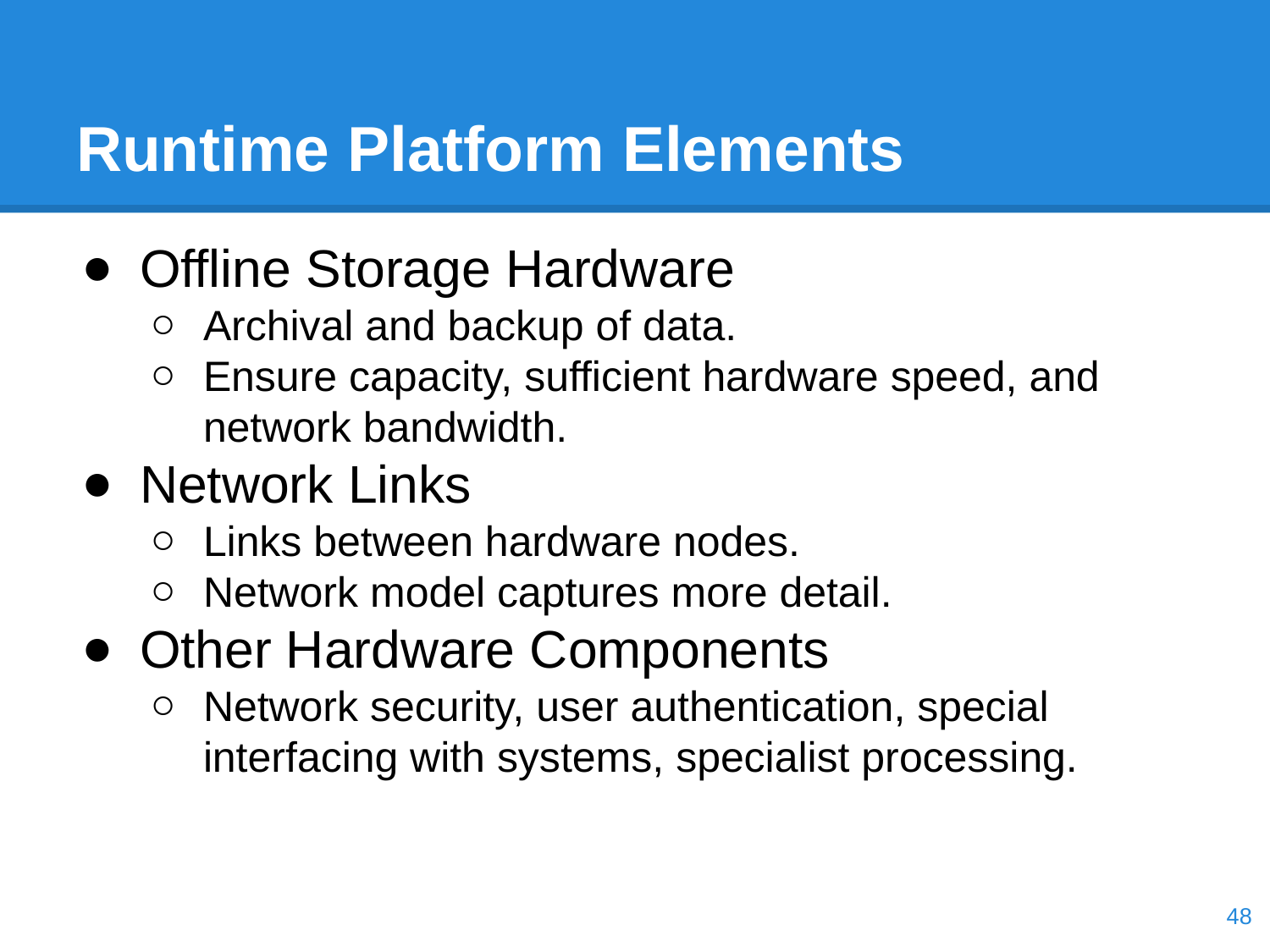

# Runtime Platform Elements
Offline Storage Hardware
Archival and backup of data.
Ensure capacity, sufficient hardware speed, and network bandwidth.
Network Links
Links between hardware nodes.
Network model captures more detail.
Other Hardware Components
Network security, user authentication, special interfacing with systems, specialist processing.

48